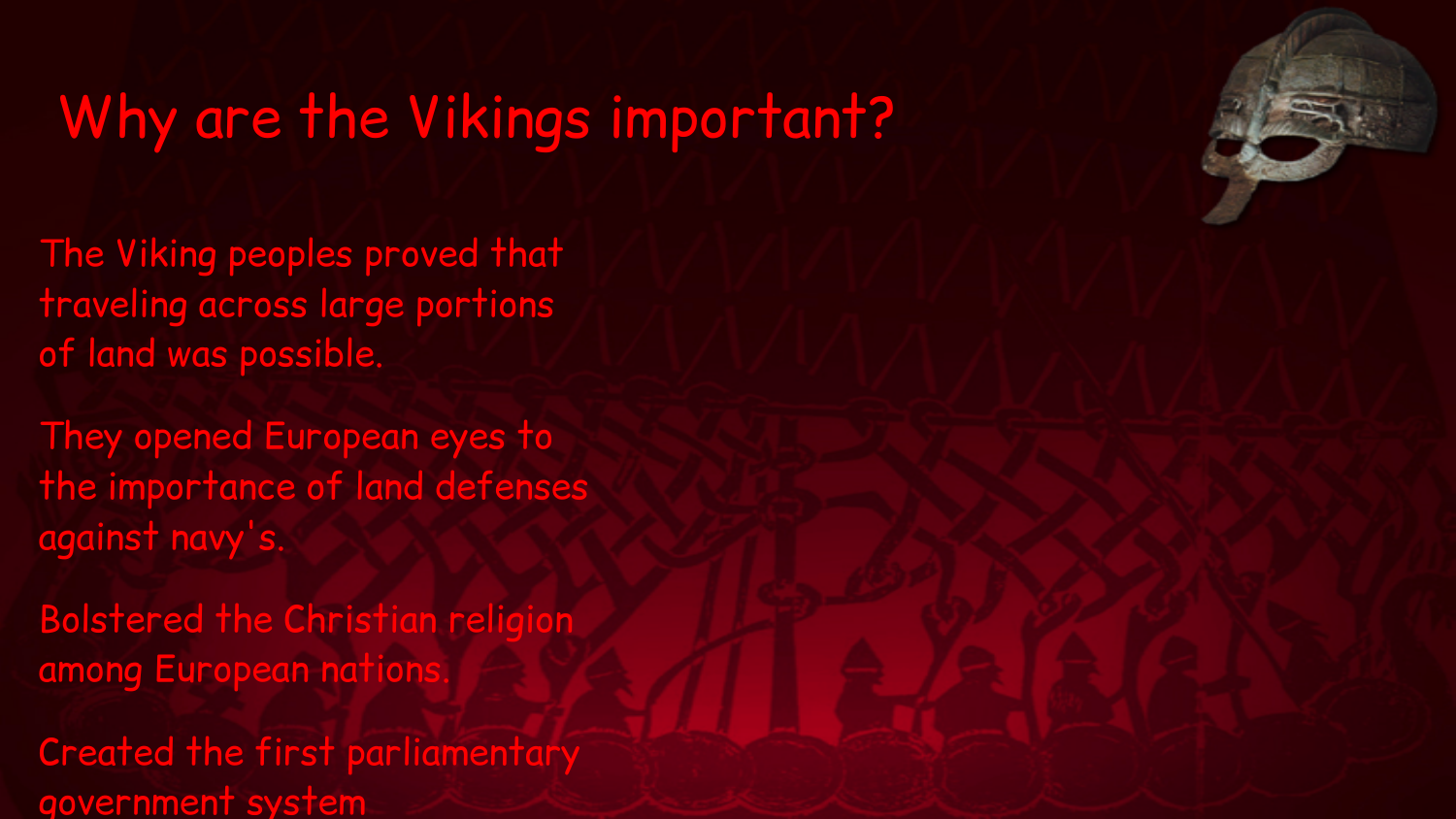

Why are the Vikings important?
The Viking peoples proved that traveling across large portions of land was possible.
They opened European eyes to the importance of land defenses against navy's.
Bolstered the Christian religion among European nations.
Created the first parliamentary government system